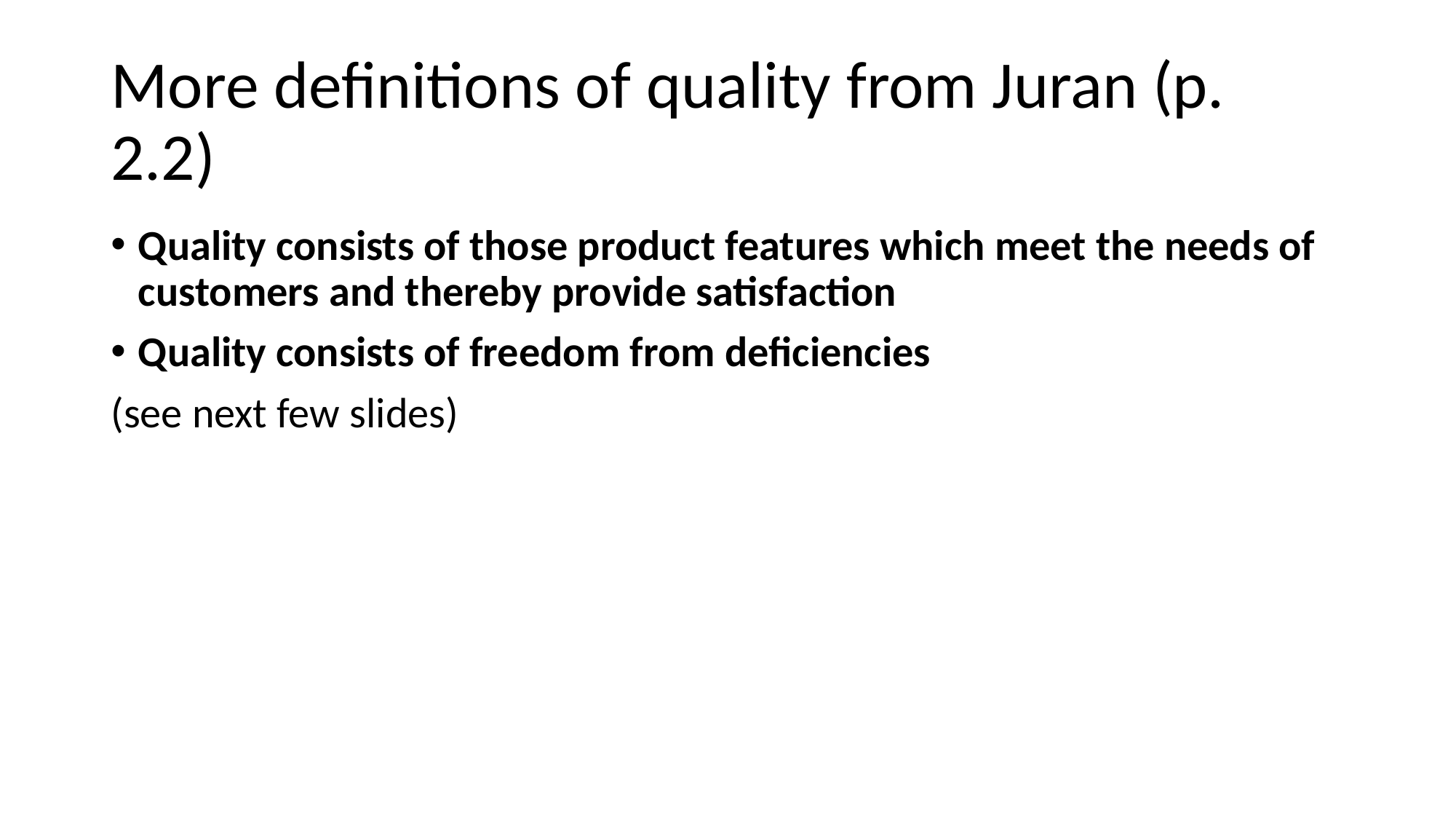

# More definitions of quality from Juran (p. 2.2)
Quality consists of those product features which meet the needs of customers and thereby provide satisfaction
Quality consists of freedom from deficiencies
(see next few slides)
11